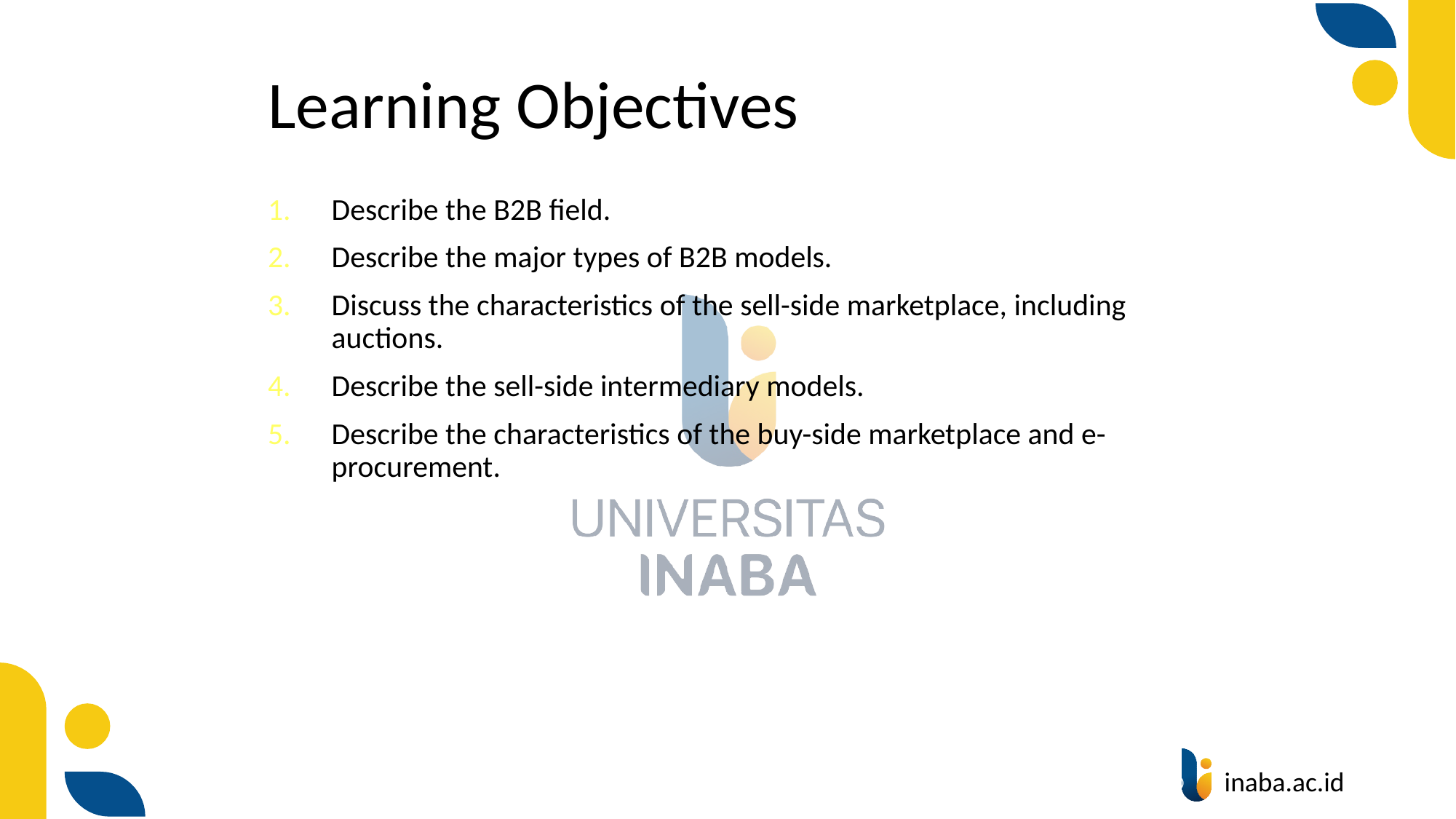

# Learning Objectives
Describe the B2B field.
Describe the major types of B2B models.
Discuss the characteristics of the sell-side marketplace, including auctions.
Describe the sell-side intermediary models.
Describe the characteristics of the buy-side marketplace and e-procurement.
2
© Prentice Hall 2004